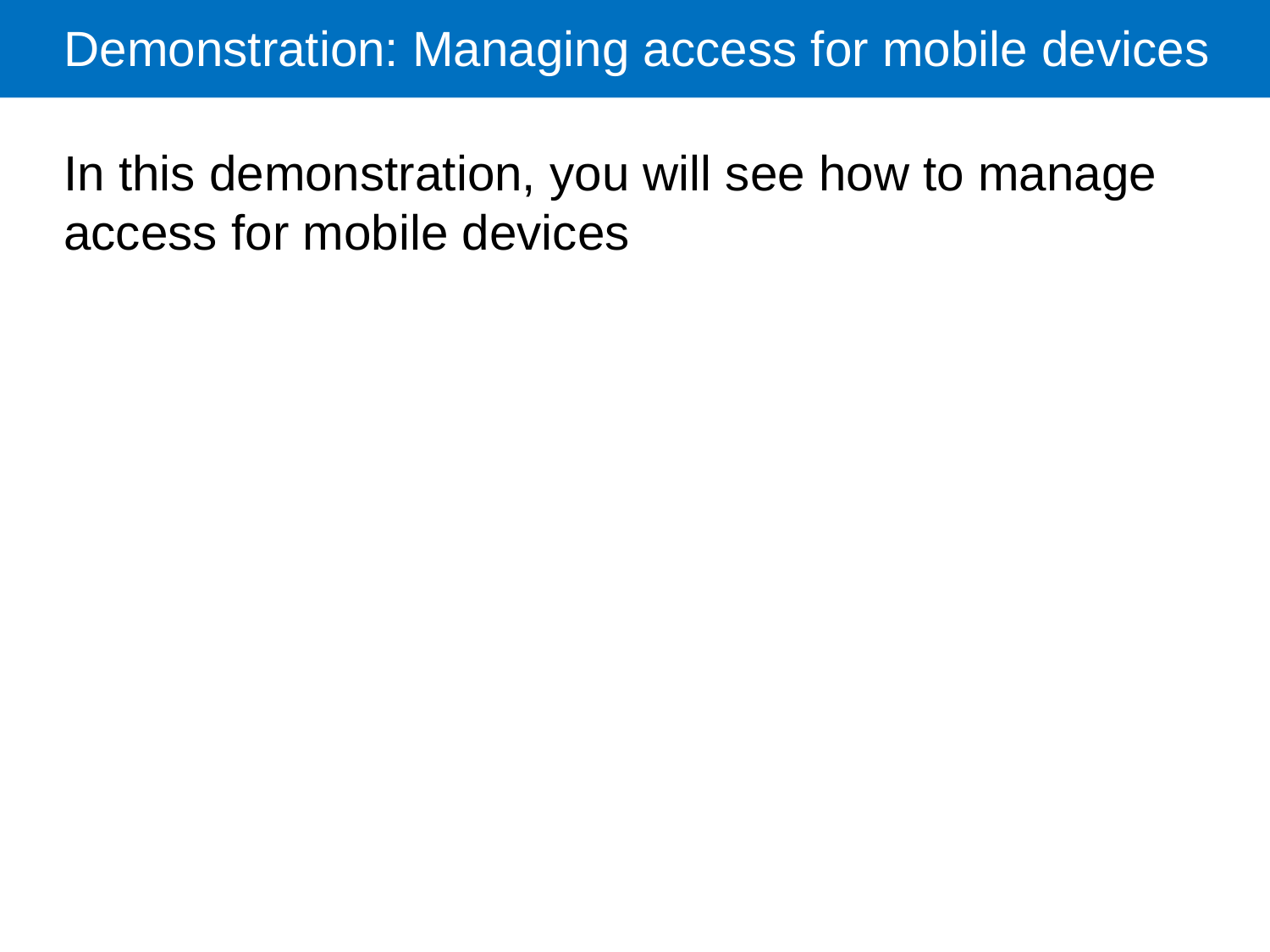

# Demonstration: Managing access for mobile devices
In this demonstration, you will see how to manage access for mobile devices